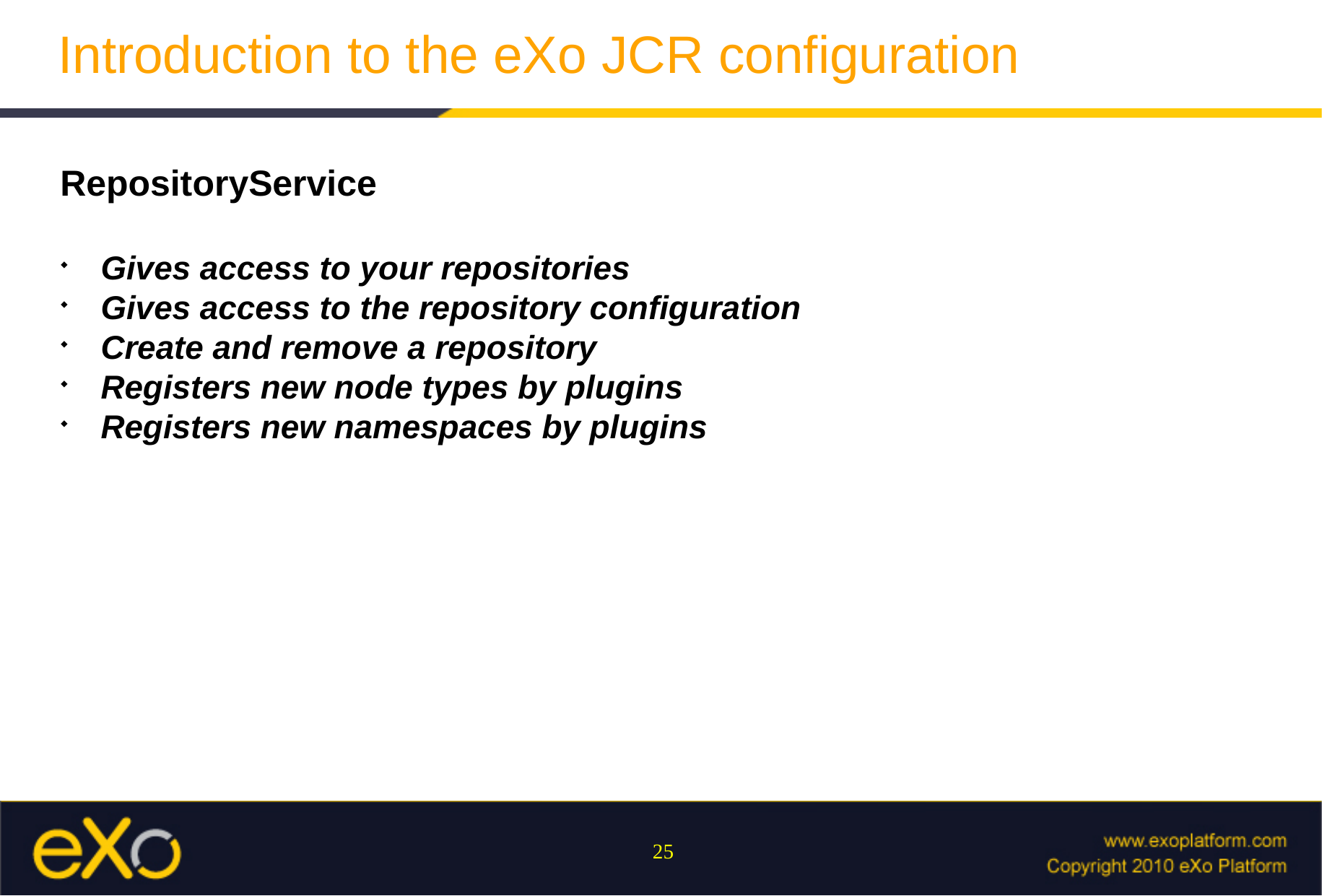

Introduction to the eXo JCR configuration
RepositoryService

Gives access to your repositories
Gives access to the repository configuration
Create and remove a repository
Registers new node types by plugins
Registers new namespaces by plugins